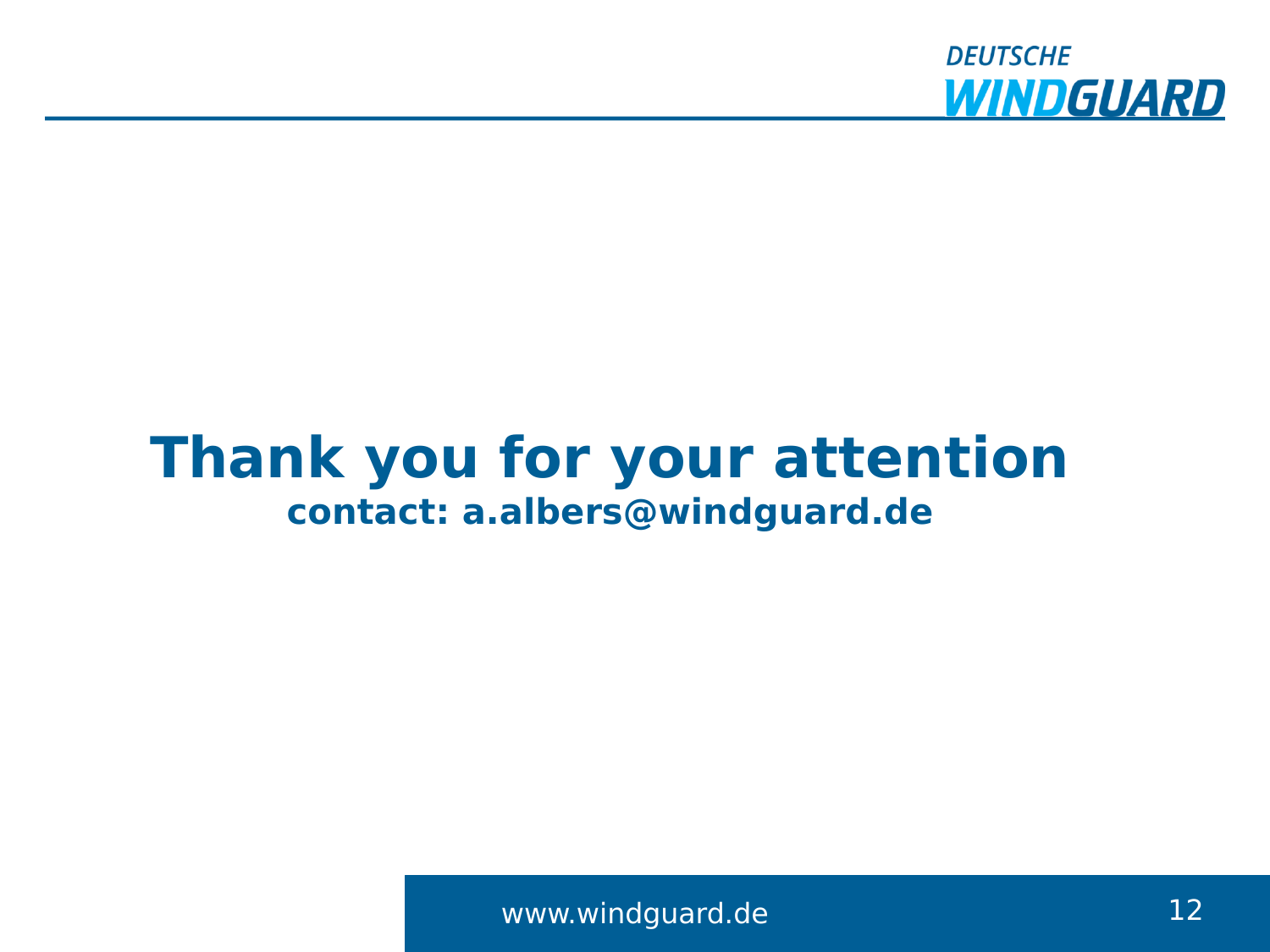

Thank you for your attention
contact: a.albers@windguard.de
12